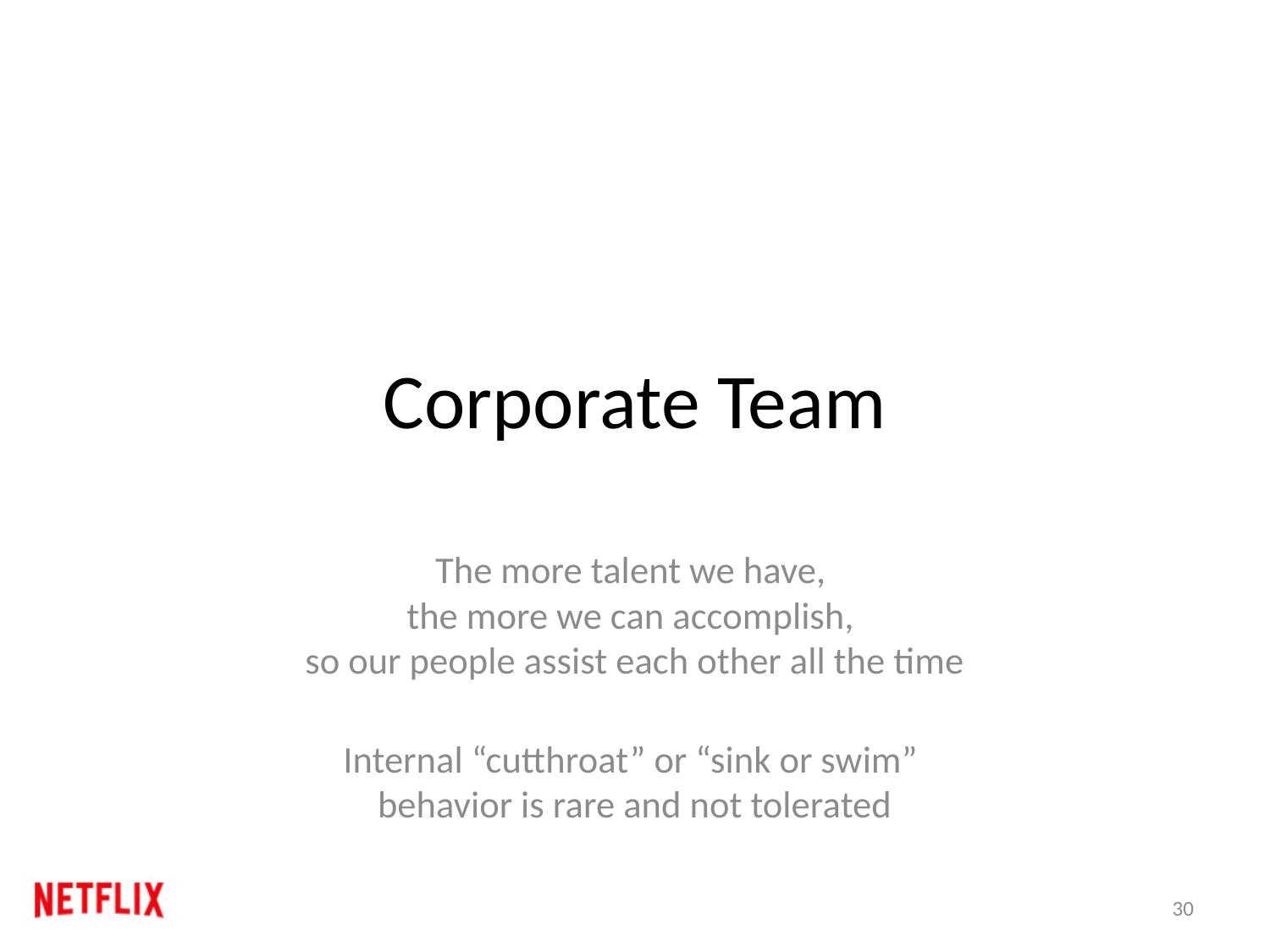

# Corporate Team
The more talent we have,
the more we can accomplish,
so our people assist each other all the time
Internal “cutthroat” or “sink or swim”
behavior is rare and not tolerated
30